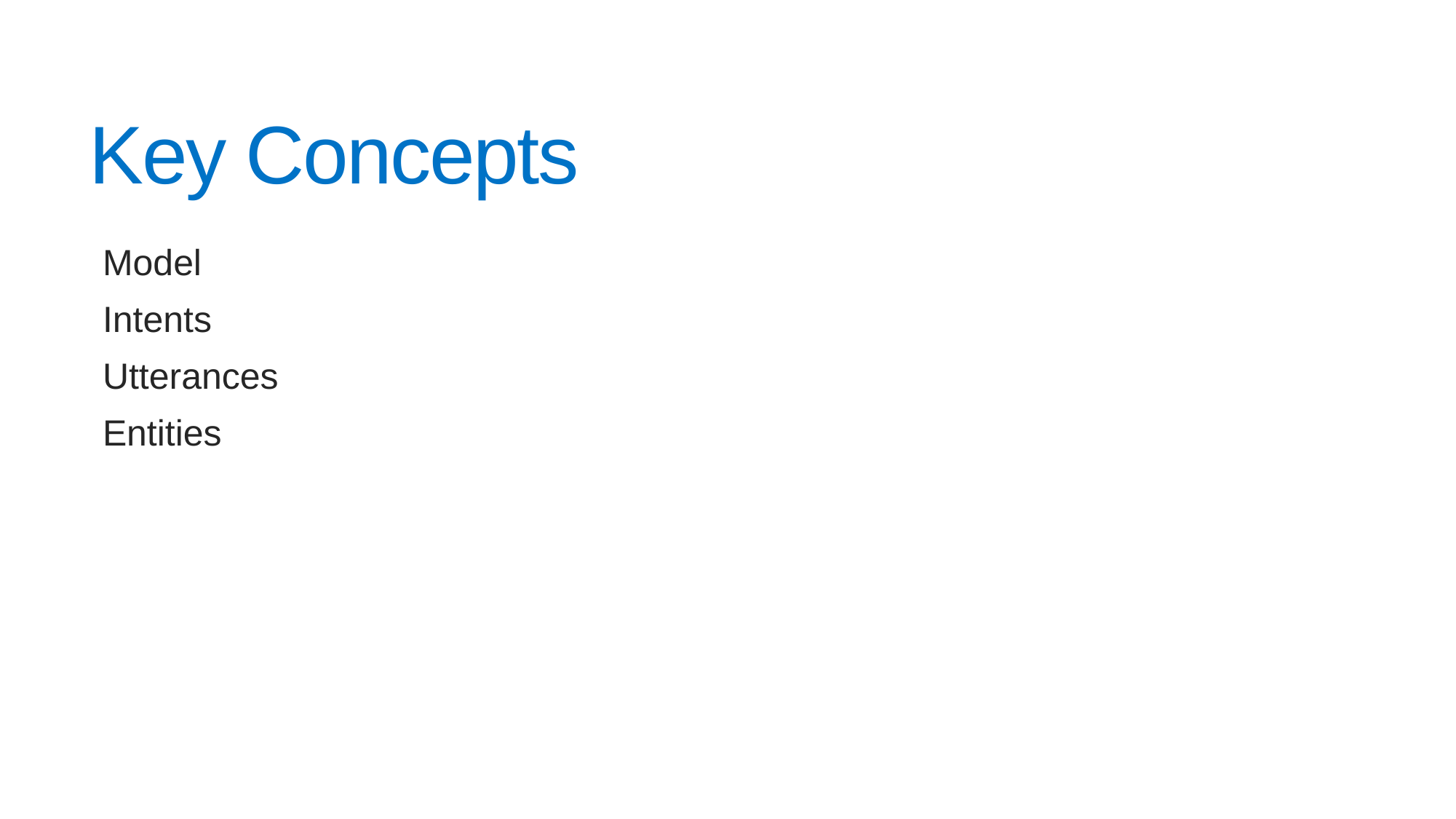

# Key Concepts
Model
Intents
Utterances
Entities